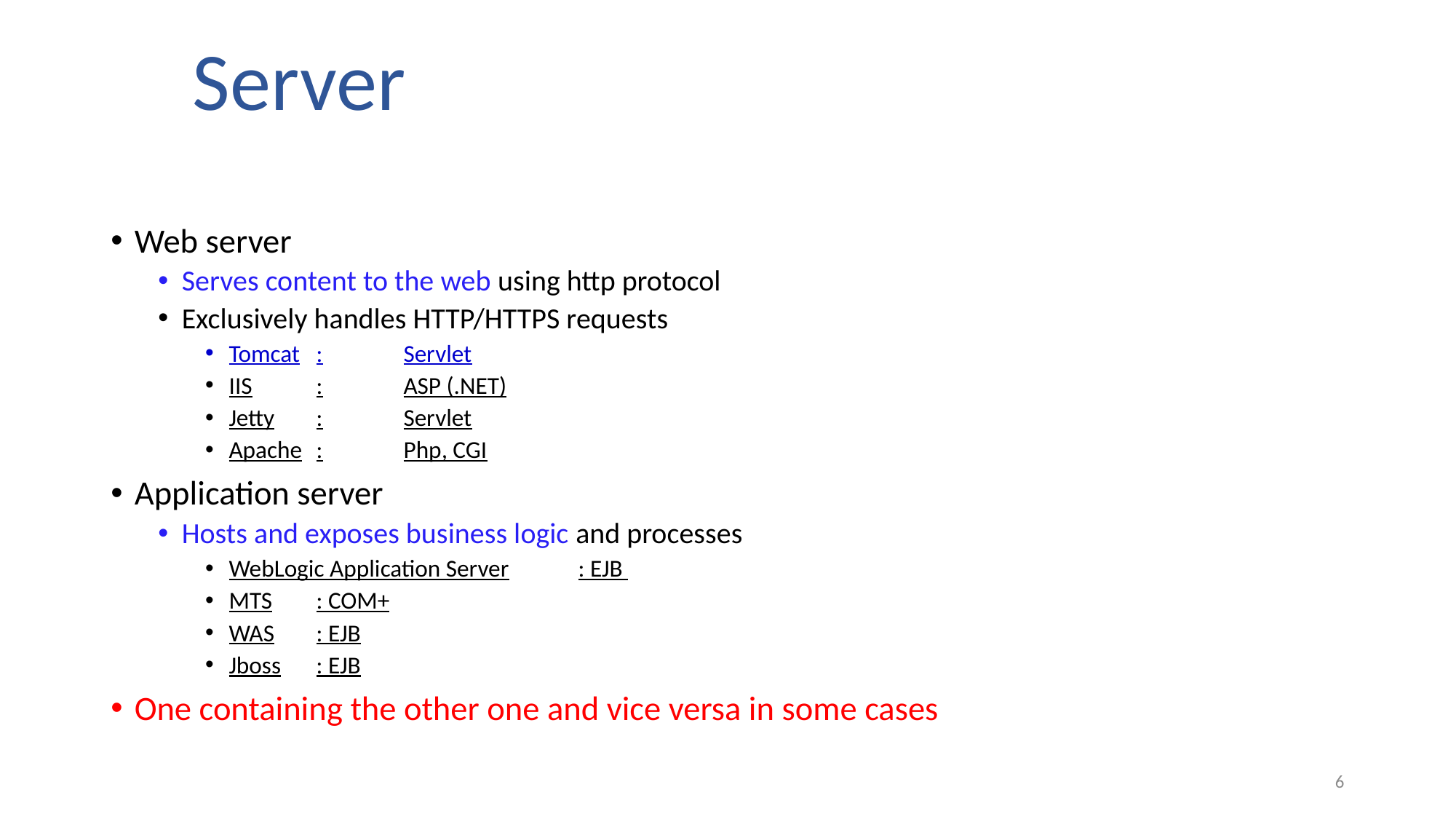

Server
Web server
Serves content to the web using http protocol
Exclusively handles HTTP/HTTPS requests
Tomcat	:	Servlet
IIS		:	ASP (.NET)
Jetty		:	Servlet
Apache	:	Php, CGI
Application server
Hosts and exposes business logic and processes
WebLogic Application Server	: EJB
MTS				: COM+
WAS				: EJB
Jboss				: EJB
One containing the other one and vice versa in some cases
6